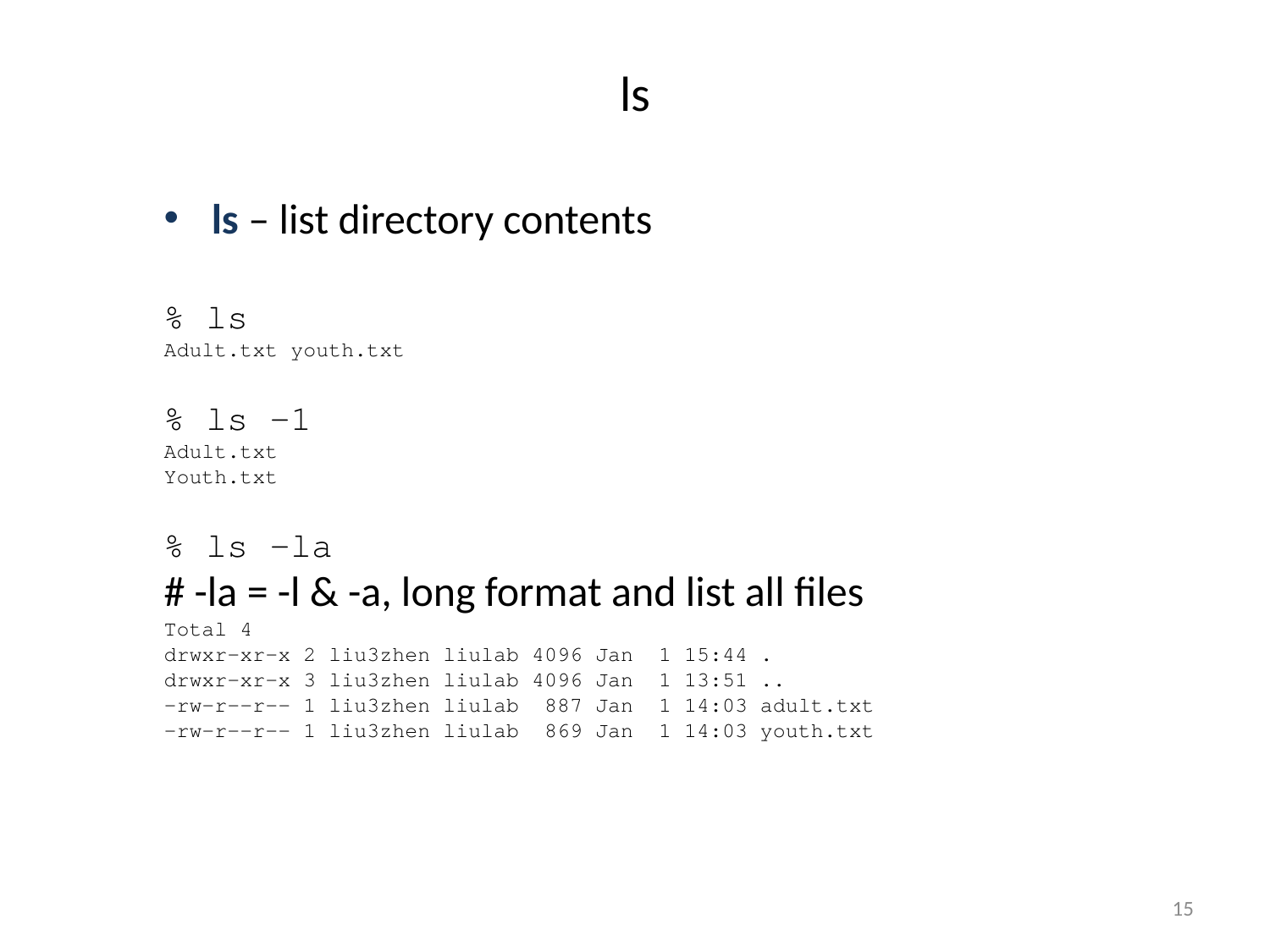

# ls
ls – list directory contents

% ls
Adult.txt youth.txt

% ls -1
Adult.txt
Youth.txt

% ls -la
# -la = -l & -a, long format and list all files
Total 4
drwxr-xr-x 2 liu3zhen liulab 4096 Jan  1 15:44 .
drwxr-xr-x 3 liu3zhen liulab 4096 Jan  1 13:51 ..
-rw-r--r-- 1 liu3zhen liulab  887 Jan  1 14:03 adult.txt
-rw-r--r-- 1 liu3zhen liulab  869 Jan  1 14:03 youth.txt
15